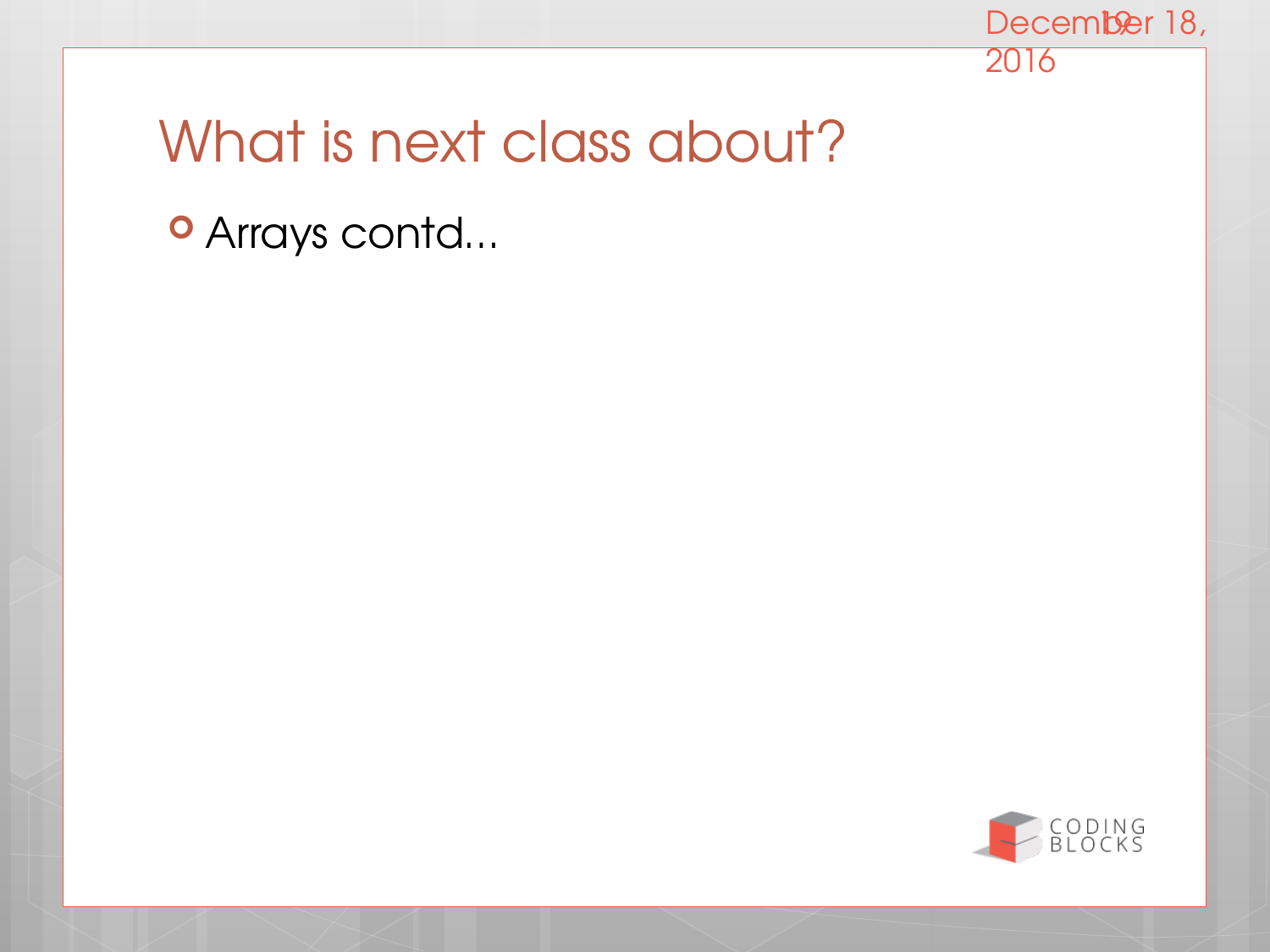

December 18, 2016
19
# What is next class about?
Arrays contd…